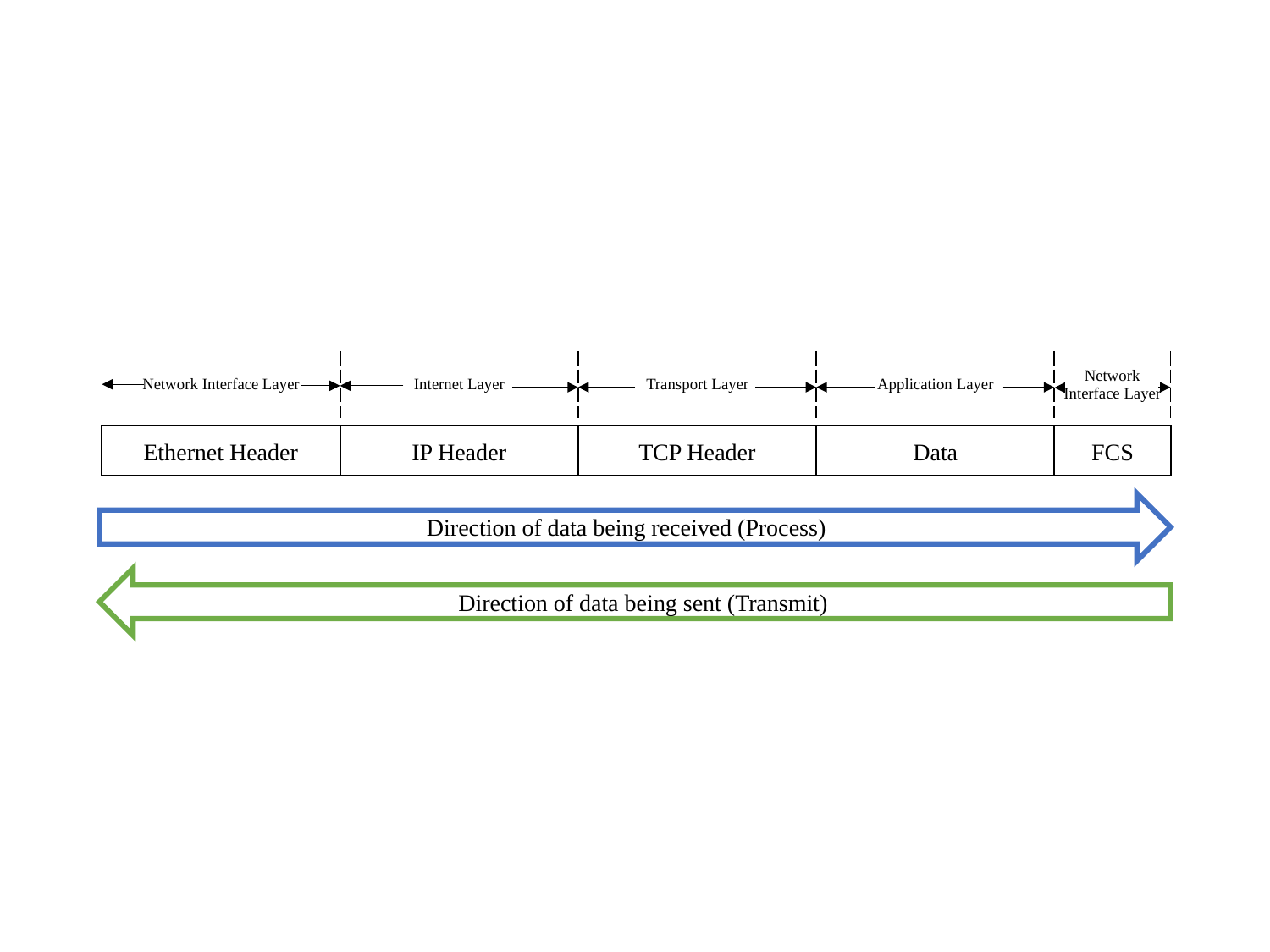

| Network Interface Layer | Internet Layer | Transport Layer | Application Layer | Network Interface Layer |
| --- | --- | --- | --- | --- |
Ethernet Header
IP Header
TCP Header
Data
FCS
Direction of data being received (Process)
Direction of data being sent (Transmit)